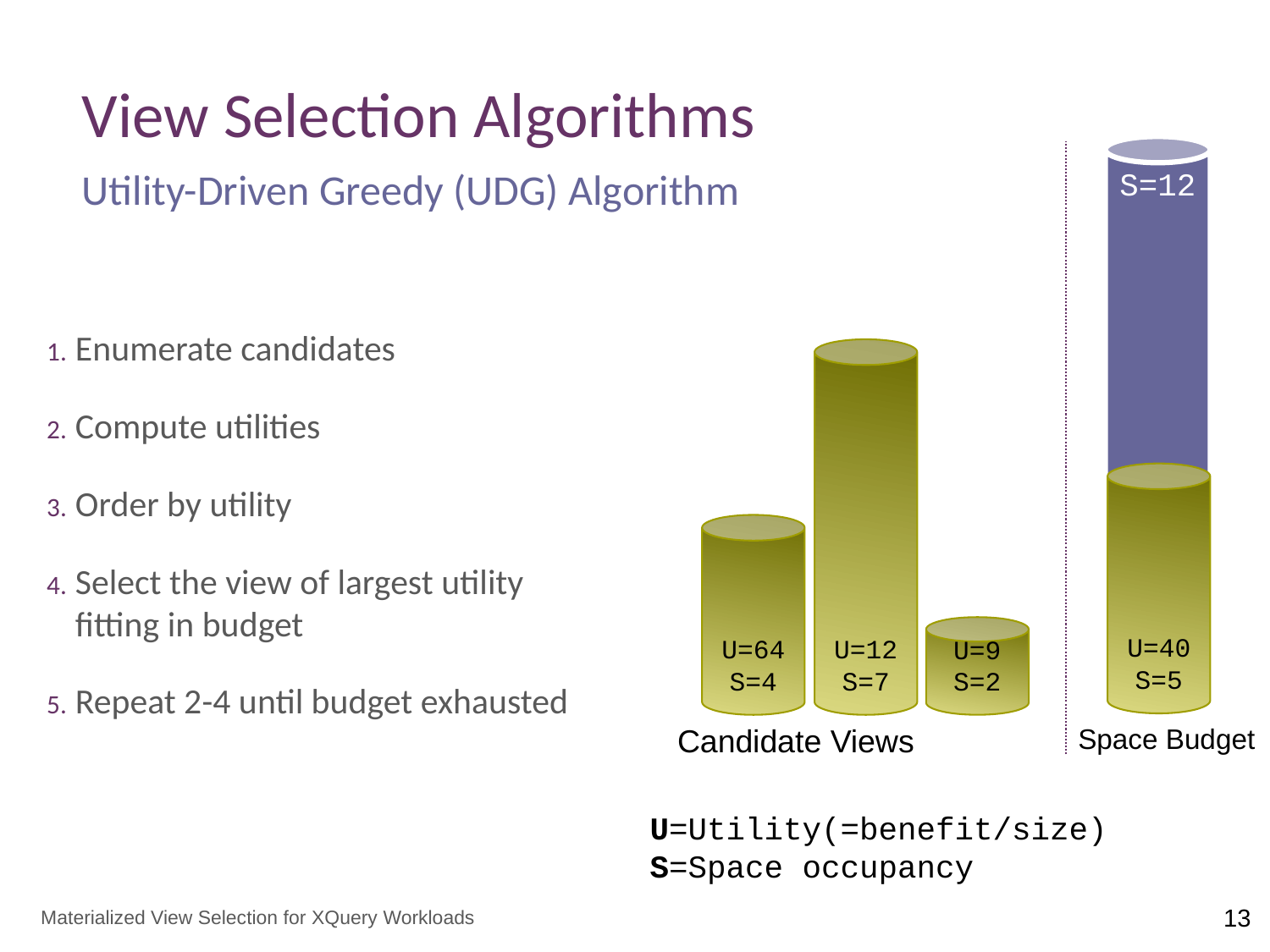

# View Selection Algorithms
S=12

Utility-Driven Greedy (UDG) Algorithm
Enumerate candidates
Compute utilities
Order by utility
Select the view of largest utility fitting in budget
Repeat 2-4 until budget exhausted

U=12
S=7
U=40
S=5
U=64
S=4
U=9
S=2
Candidate Views
Space Budget
U=Utility(=benefit/size)
S=Space occupancy
Materialized View Selection for XQuery Workloads
13